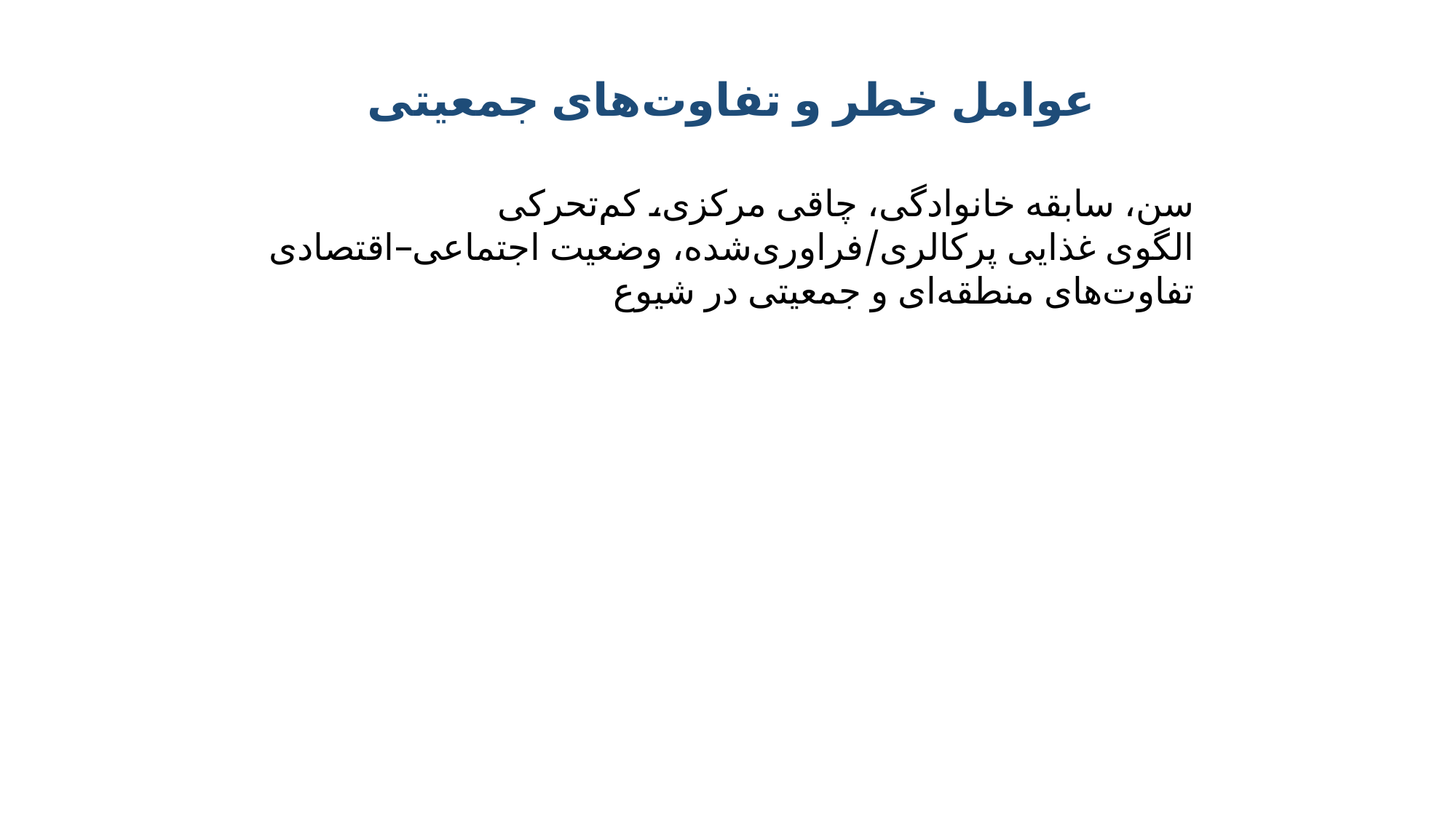

#
عوامل خطر و تفاوت‌های جمعیتی
سن، سابقه خانوادگی، چاقی مرکزی، کم‌تحرکی
الگوی غذایی پرکالری/فراوری‌شده، وضعیت اجتماعی–اقتصادی
تفاوت‌های منطقه‌ای و جمعیتی در شیوع